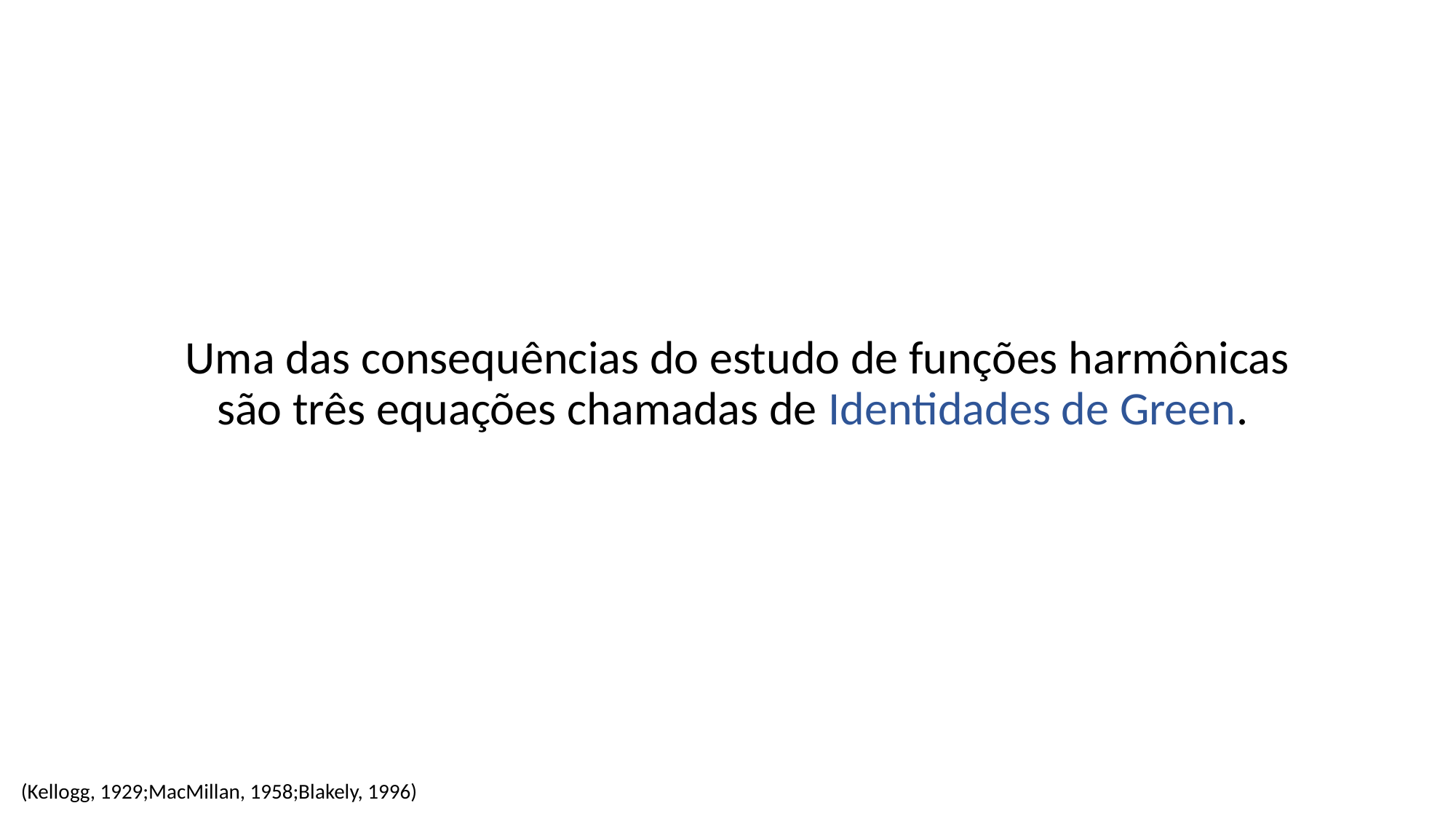

Uma das consequências do estudo de funções harmônicas são três equações chamadas de Identidades de Green.
(Kellogg, 1929;MacMillan, 1958;Blakely, 1996)